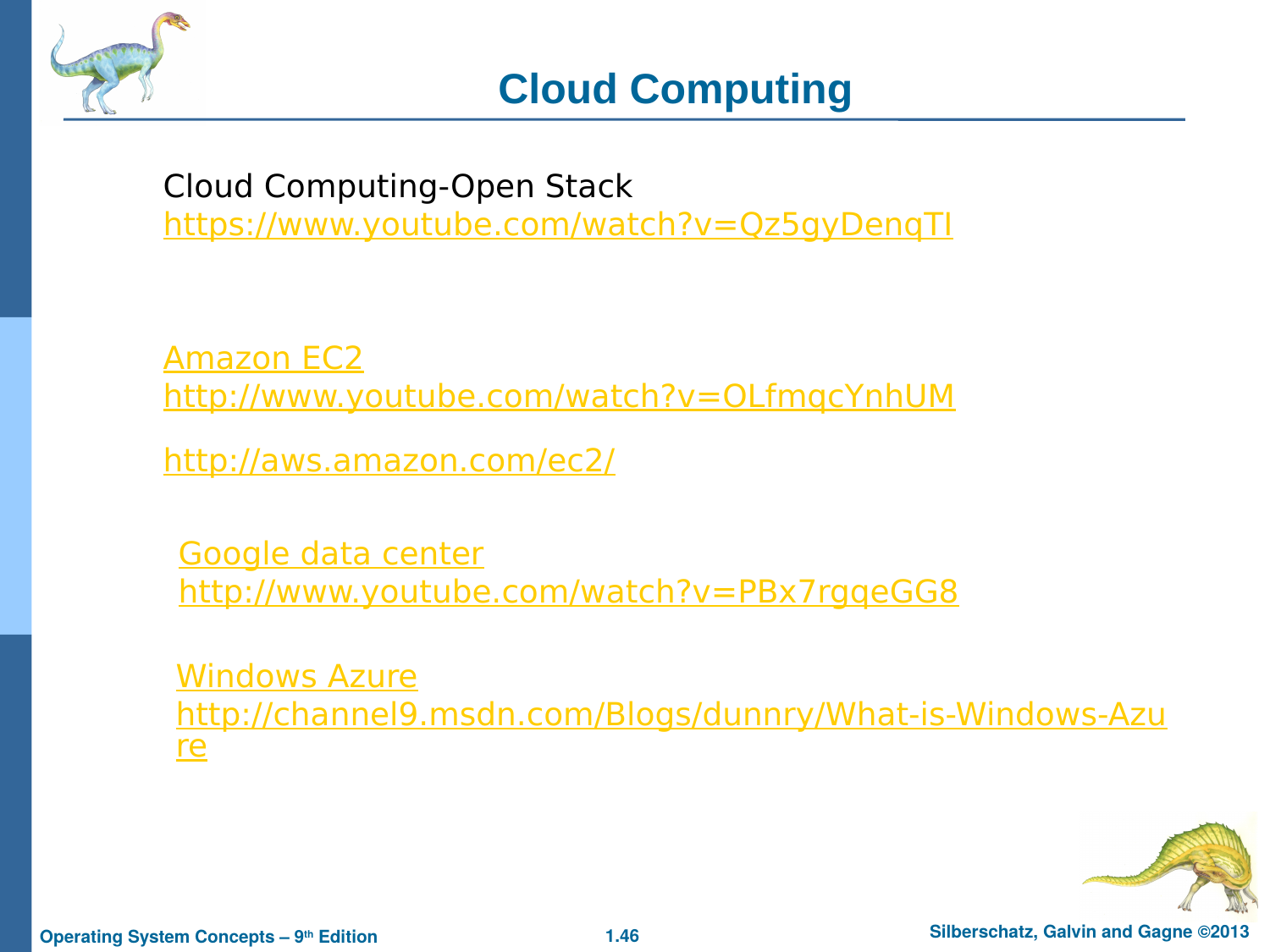

Cloud Computing
Cloud Computing-Open Stack
https://www.youtube.com/watch?v=Qz5gyDenqTI

Amazon EC2
http://www.youtube.com/watch?v=OLfmqcYnhUM

http://aws.amazon.com/ec2/

Google data center
http://www.youtube.com/watch?v=PBx7rgqeGG8

Windows Azure
http://channel9.msdn.com/Blogs/dunnry/What-is-Windows-Azure